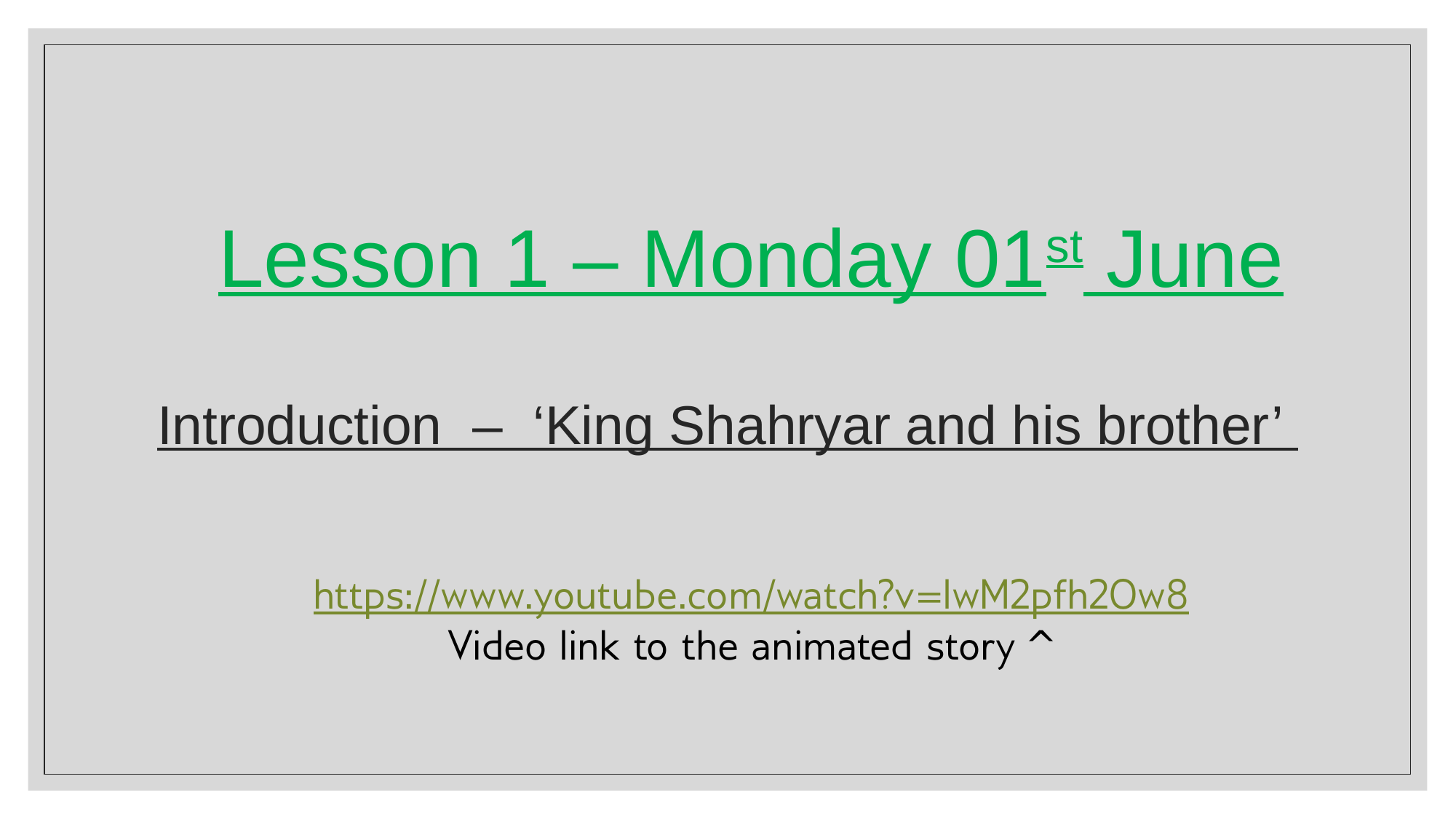

Lesson 1 – Monday 01st June
# Introduction  –  ‘King Shahryar and his brother’
https://www.youtube.com/watch?v=lwM2pfh2Ow8
Video link to the animated story ^